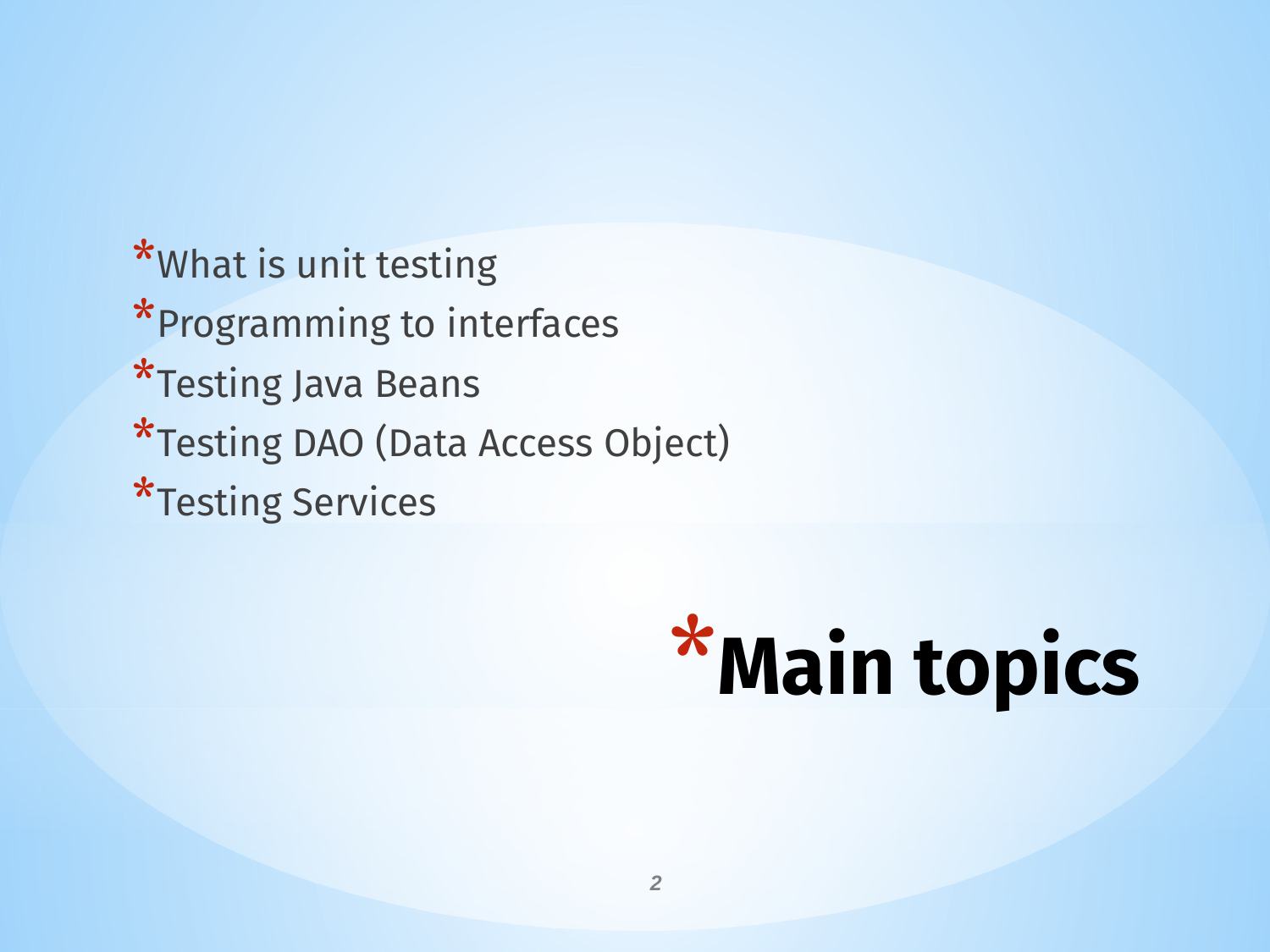

What is unit testing
Programming to interfaces
Testing Java Beans
Testing DAO (Data Access Object)
Testing Services
# Main topics
2